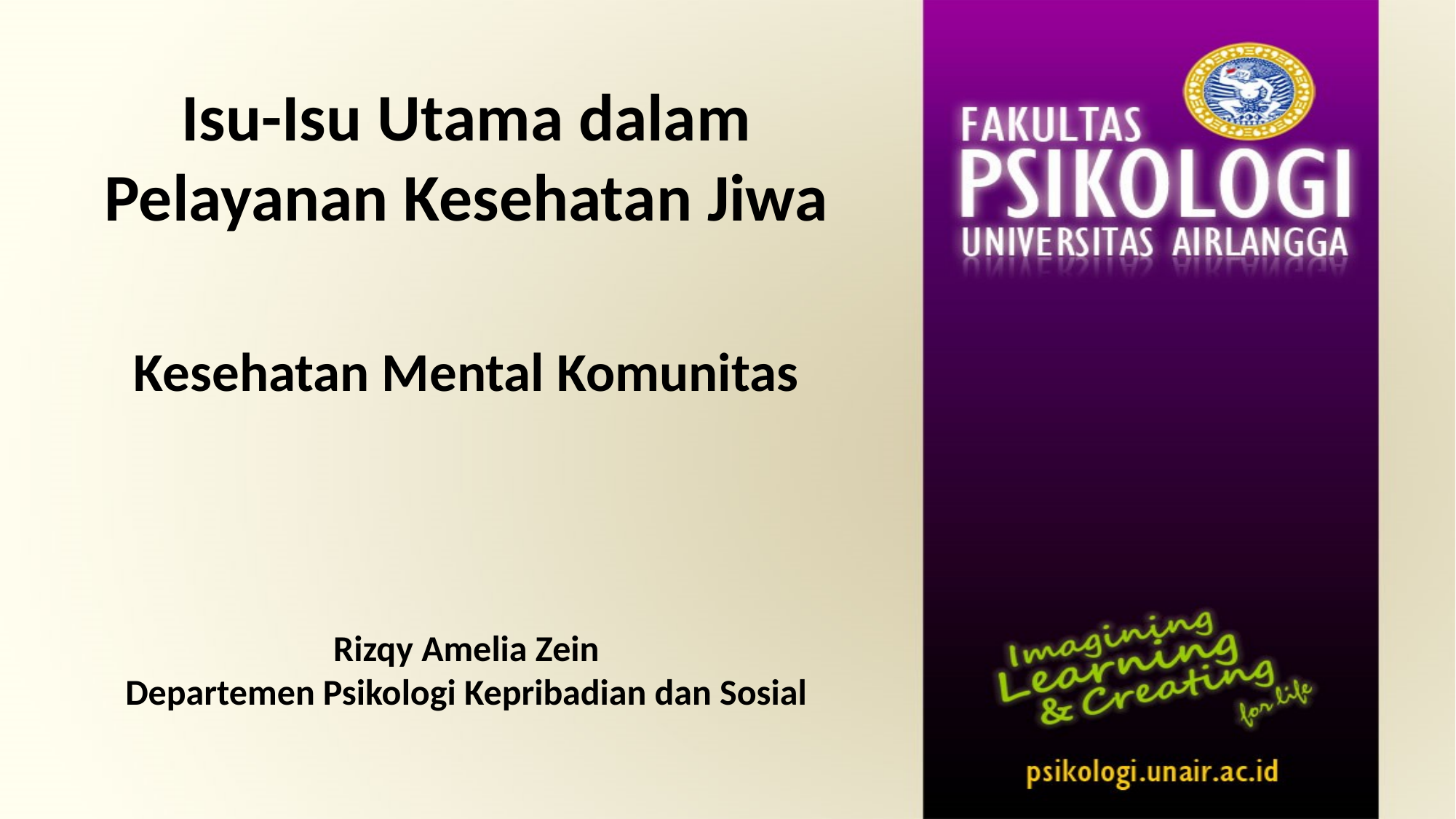

# Isu-Isu Utama dalam Pelayanan Kesehatan Jiwa
Kesehatan Mental Komunitas
Rizqy Amelia Zein
Departemen Psikologi Kepribadian dan Sosial